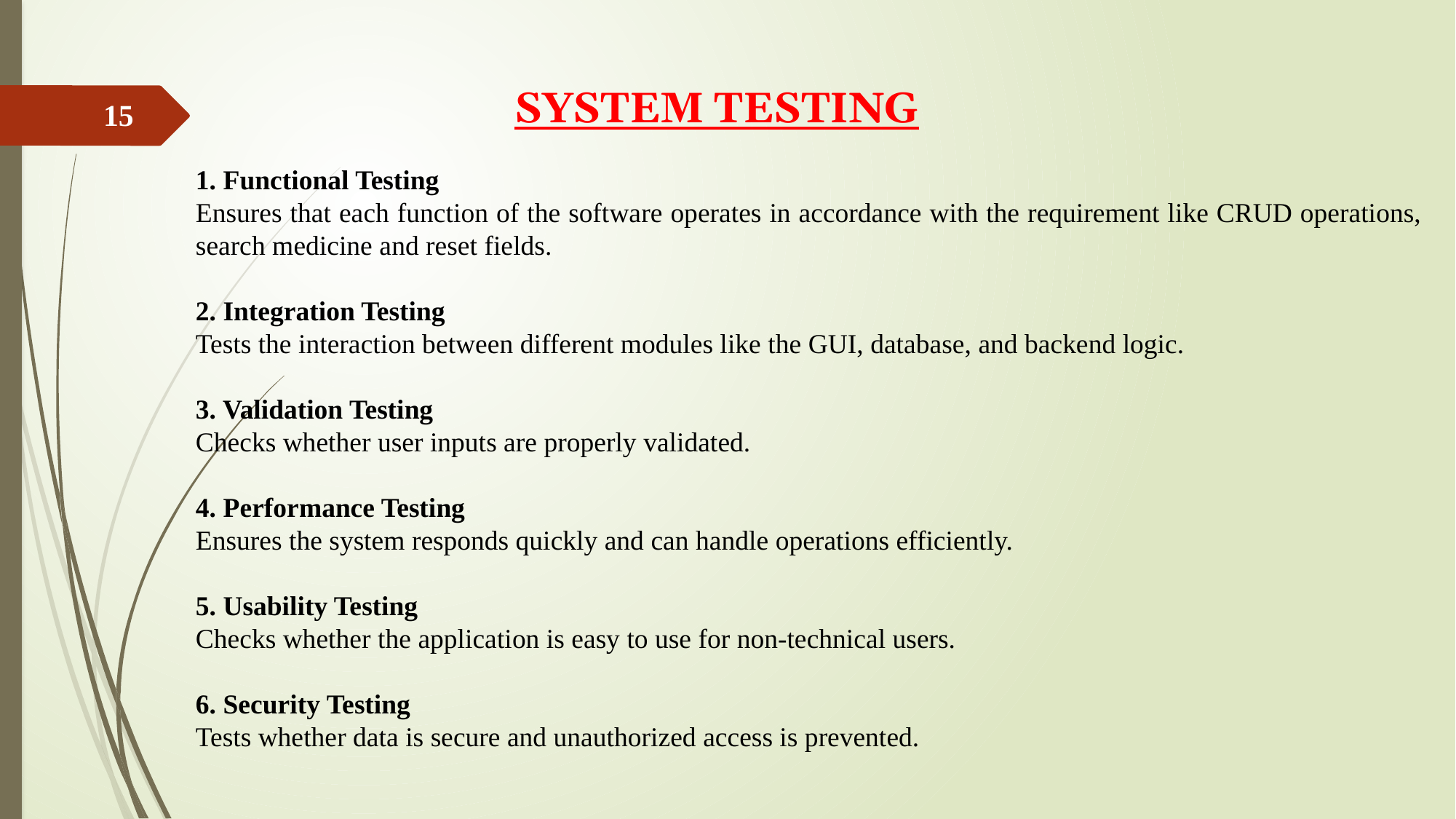

# SYSTEM TESTING
15
1. Functional Testing
Ensures that each function of the software operates in accordance with the requirement like CRUD operations, search medicine and reset fields.

2. Integration Testing
Tests the interaction between different modules like the GUI, database, and backend logic.

3. Validation Testing
Checks whether user inputs are properly validated.

4. Performance Testing
Ensures the system responds quickly and can handle operations efficiently.

5. Usability Testing
Checks whether the application is easy to use for non-technical users.

6. Security Testing
Tests whether data is secure and unauthorized access is prevented.